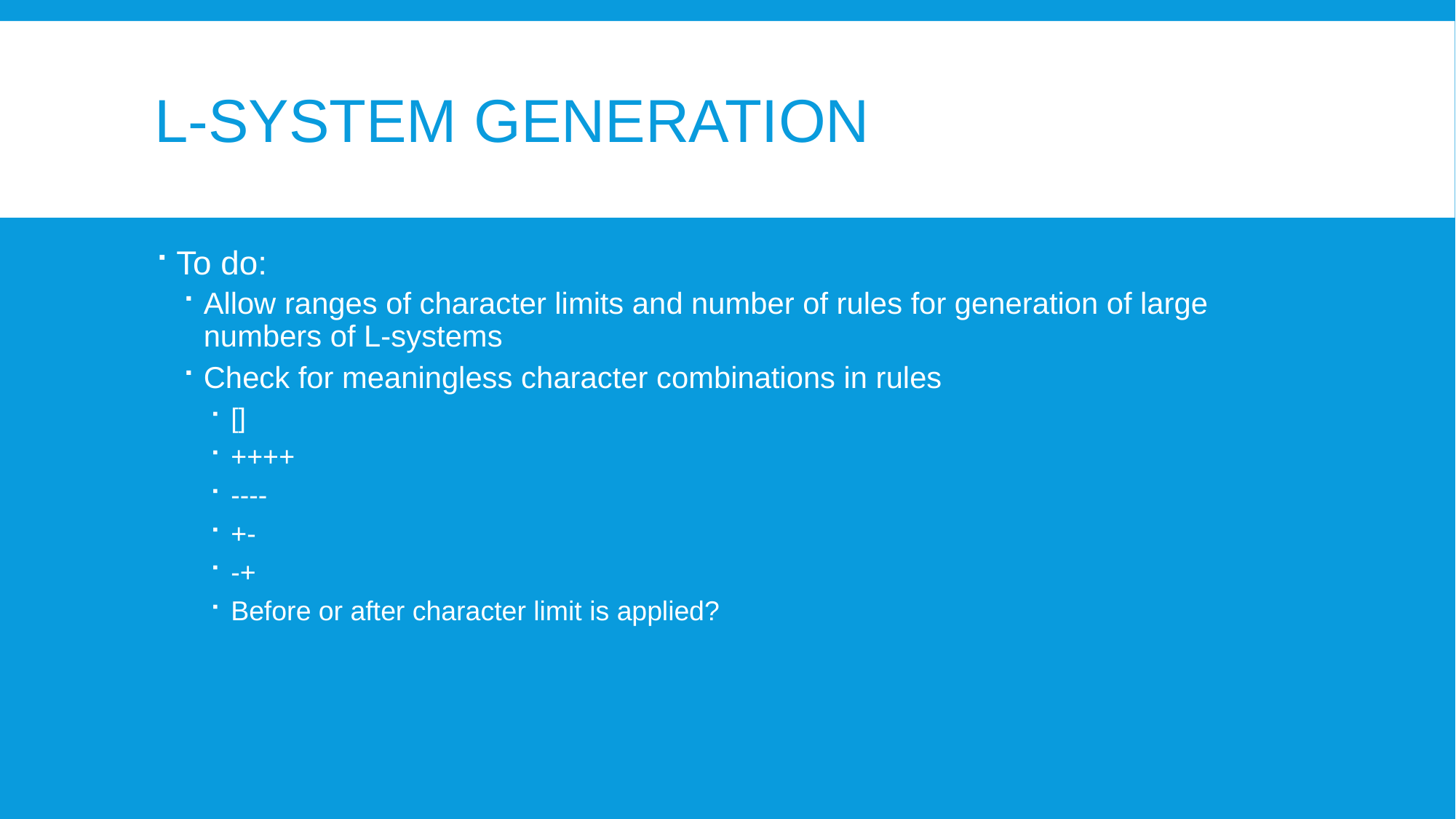

# L-System Generation
To do:
Allow ranges of character limits and number of rules for generation of large numbers of L-systems
Check for meaningless character combinations in rules
[]
++++
----
+-
-+
Before or after character limit is applied?